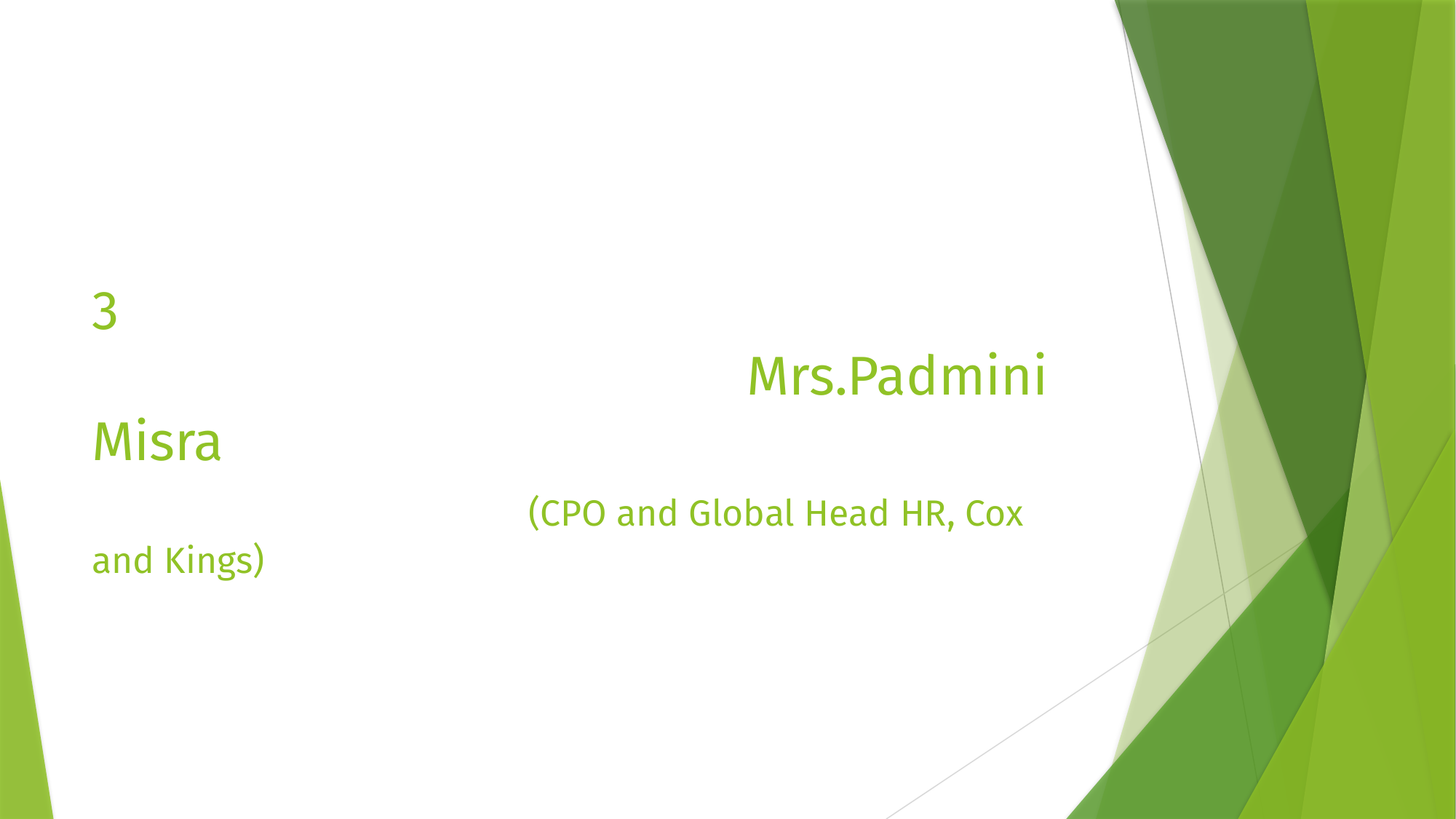

# 3 Mrs.Padmini Misra (CPO and Global Head HR, Cox and Kings)